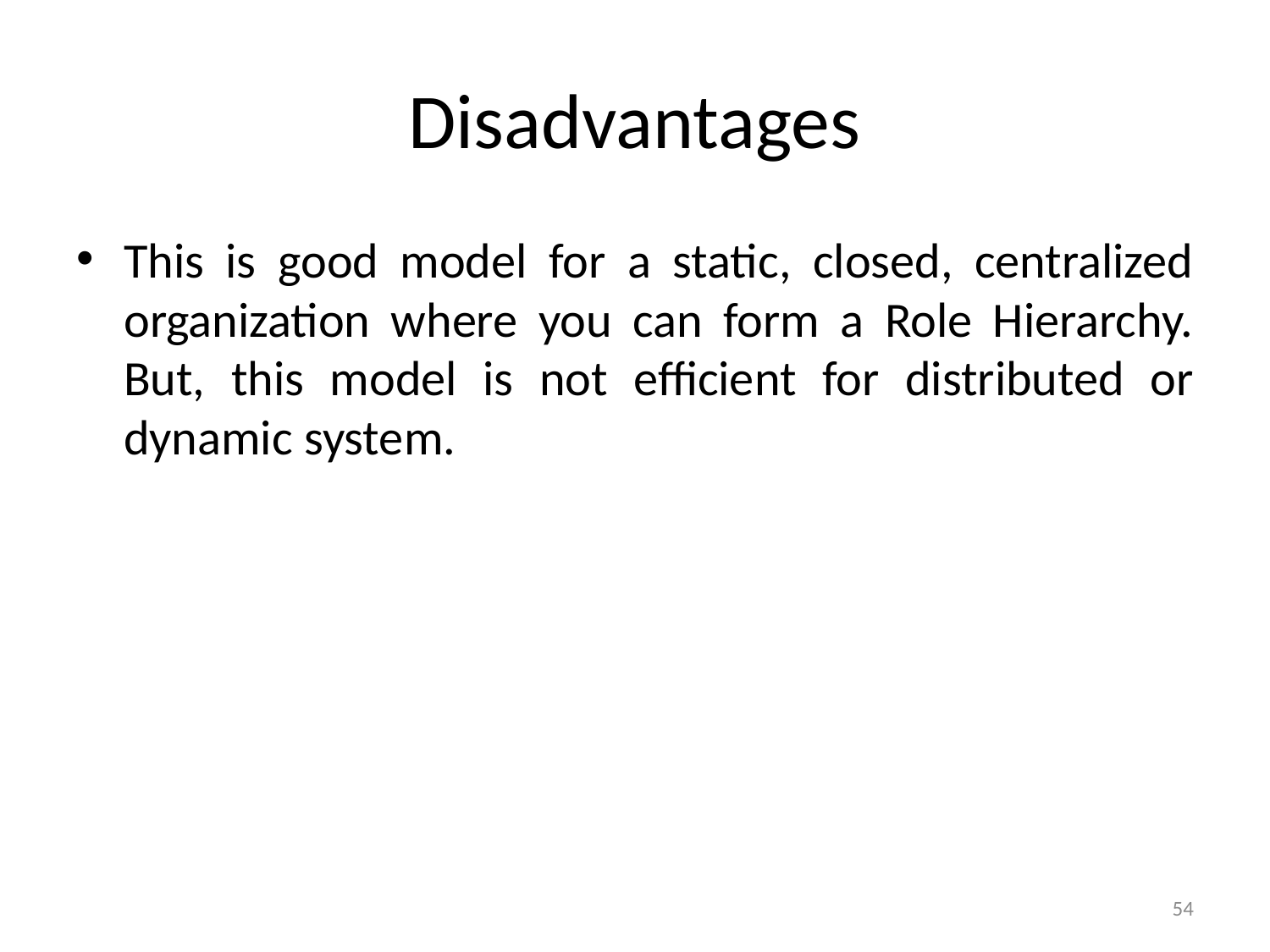

# Disadvantages
This is good model for a static, closed, centralized organization where you can form a Role Hierarchy. But, this model is not efficient for distributed or dynamic system.

54